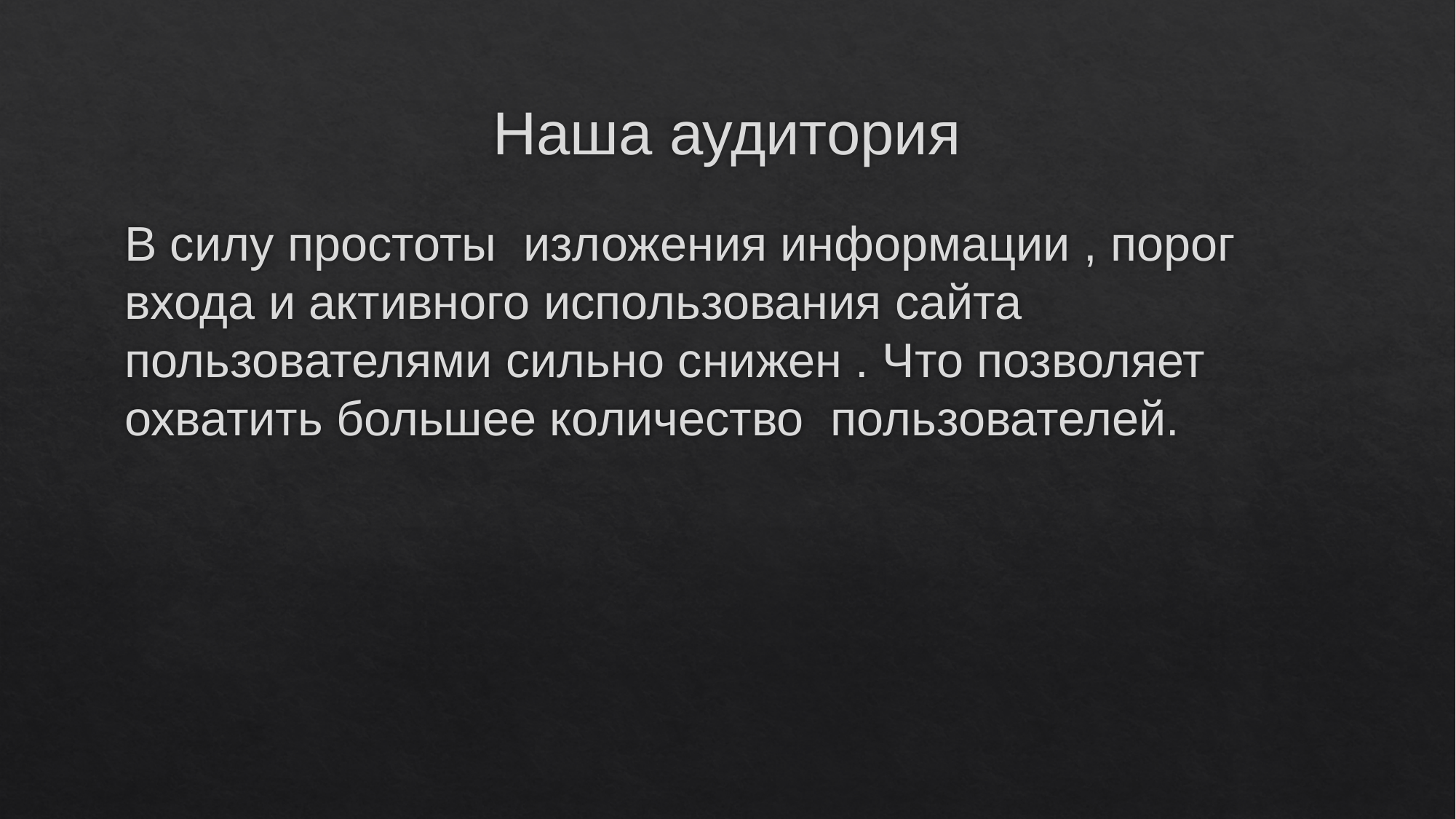

# Наша аудитория
В силу простоты  изложения информации , порог входа и активного использования сайта пользователями сильно снижен . Что позволяет охватить большее количество  пользователей.